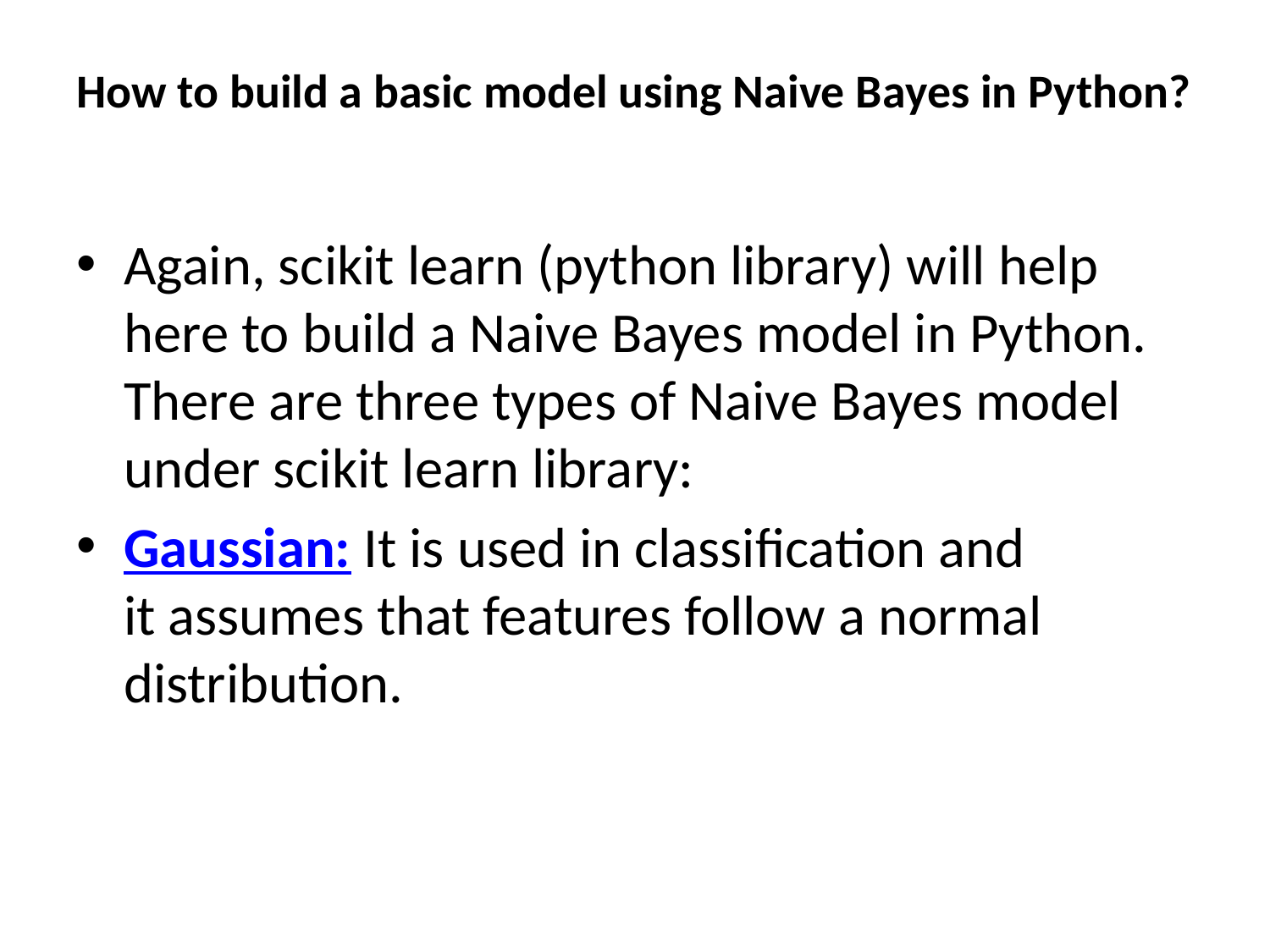

# How to build a basic model using Naive Bayes in Python?
Again, scikit learn (python library) will help here to build a Naive Bayes model in Python. There are three types of Naive Bayes model under scikit learn library:
Gaussian: It is used in classification and it assumes that features follow a normal distribution.